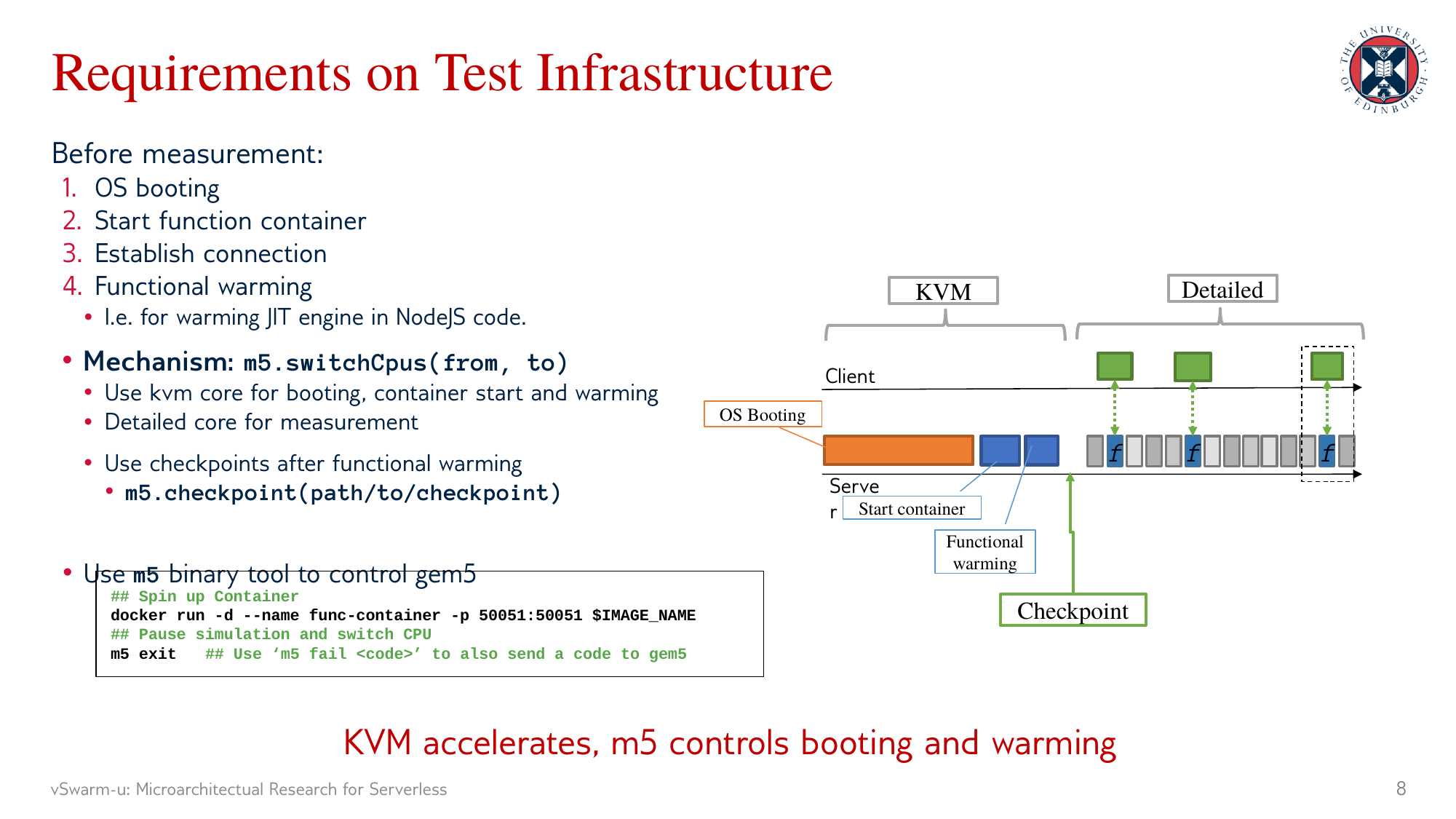

# Requirements on Test Infrastructure
Before measurement:
OS booting
Start function container
Establish connection
Functional warming
I.e. for warming JIT engine in NodeJS code.
Mechanism: m5.switchCpus(from, to)
Use kvm core for booting, container start and warming
Detailed core for measurement
Use checkpoints after functional warming
m5.checkpoint(path/to/checkpoint)

Use m5 binary tool to control gem5

Detailed
KVM

Client
OS Booting

f

f

f

Server
Start container
Functional warming
## Spin up Container
docker run -d --name func-container -p 50051:50051 $IMAGE_NAME
## Pause simulation and switch CPU
m5 exit   ## Use ‘m5 fail <code>’ to also send a code to gem5
Checkpoint
KVM accelerates, m5 controls booting and warming

vSwarm-u: Microarchitectual Research for Serverless
8